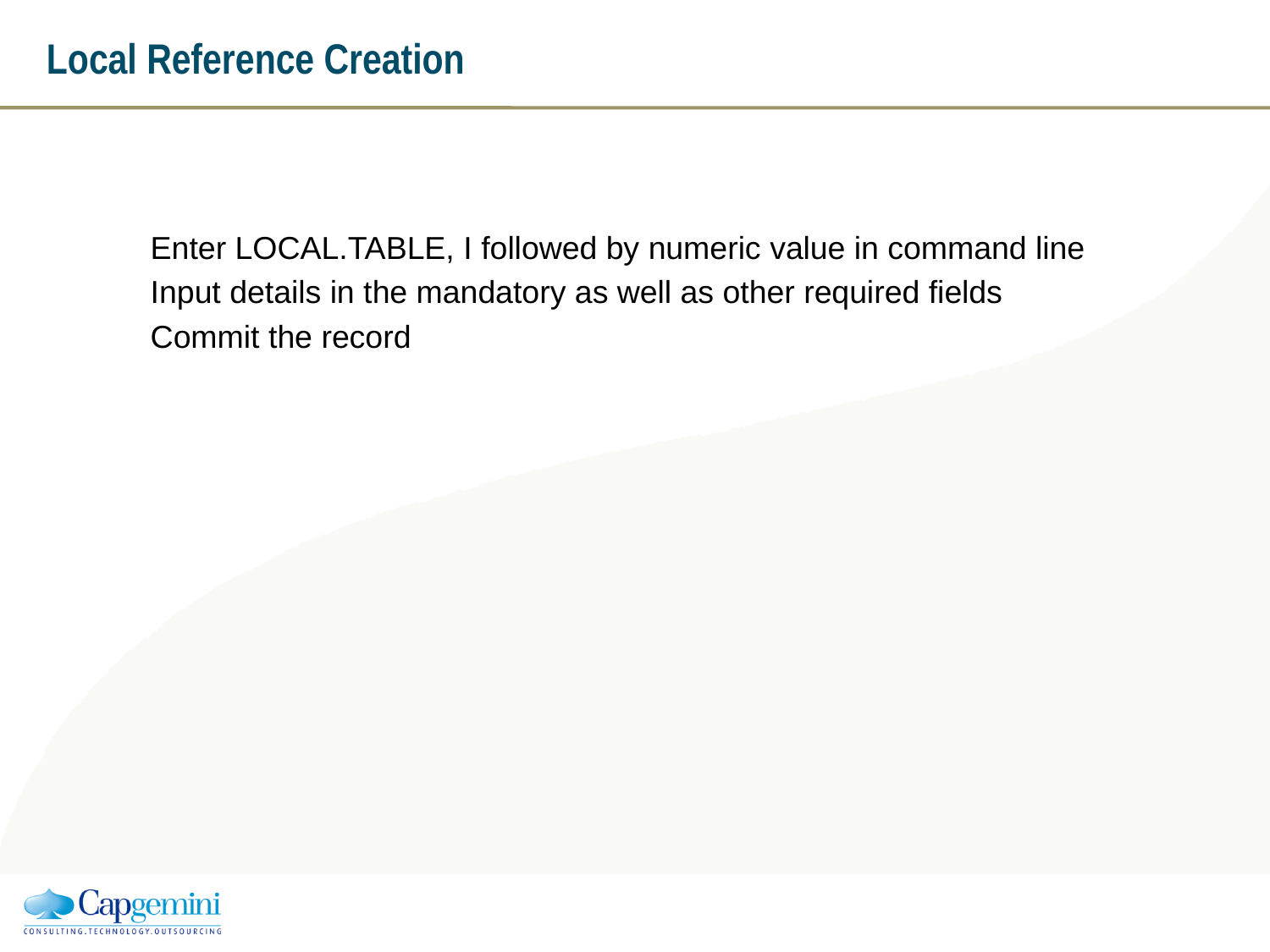

# Local Reference Creation
Enter LOCAL.TABLE, I followed by numeric value in command line
Input details in the mandatory as well as other required fields
Commit the record